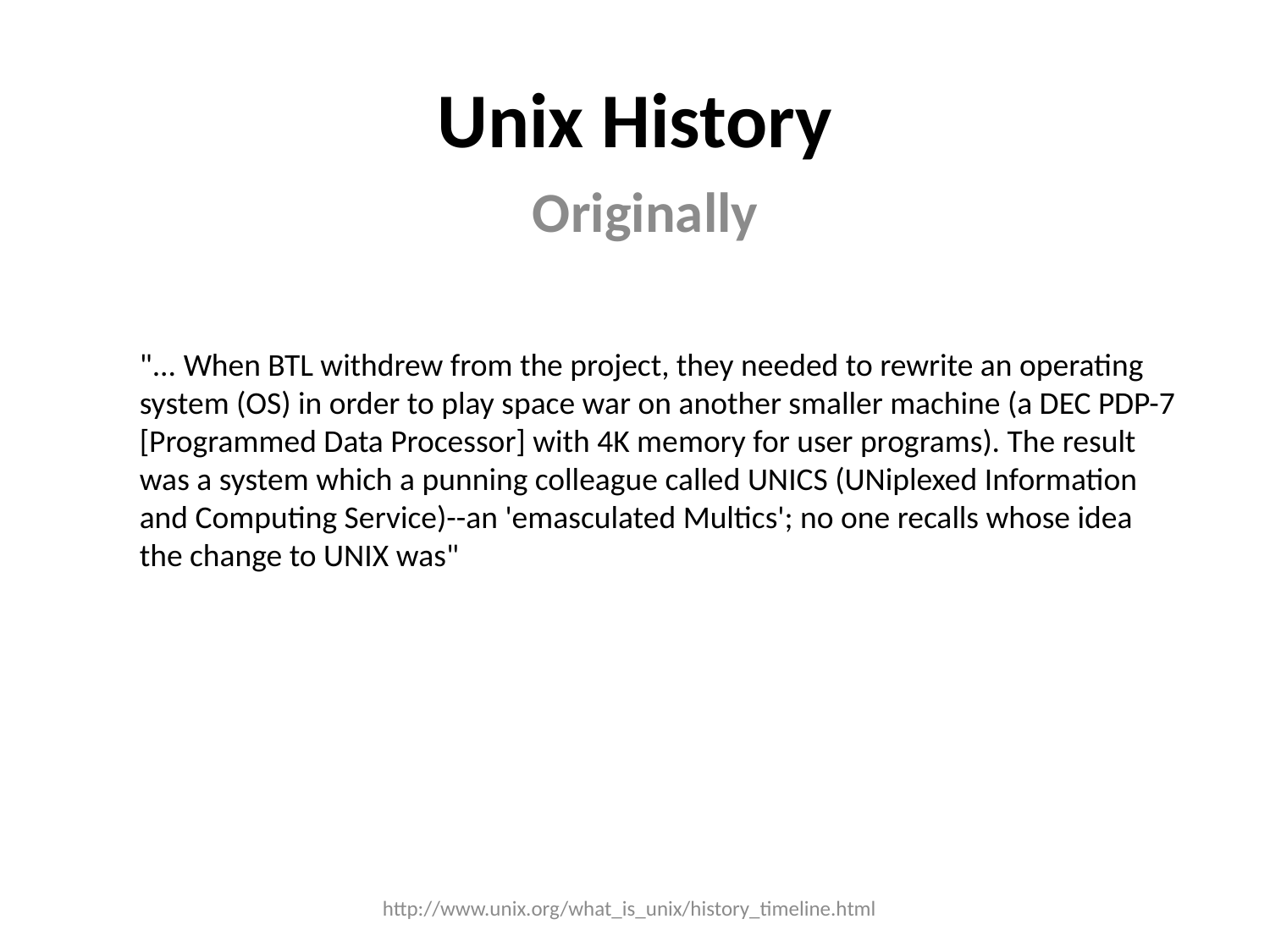

# Unix History
Originally

"... When BTL withdrew from the project, they needed to rewrite an operating system (OS) in order to play space war on another smaller machine (a DEC PDP-7 [Programmed Data Processor] with 4K memory for user programs). The result was a system which a punning colleague called UNICS (UNiplexed Information and Computing Service)--an 'emasculated Multics'; no one recalls whose idea the change to UNIX was"
http://www.unix.org/what_is_unix/history_timeline.html